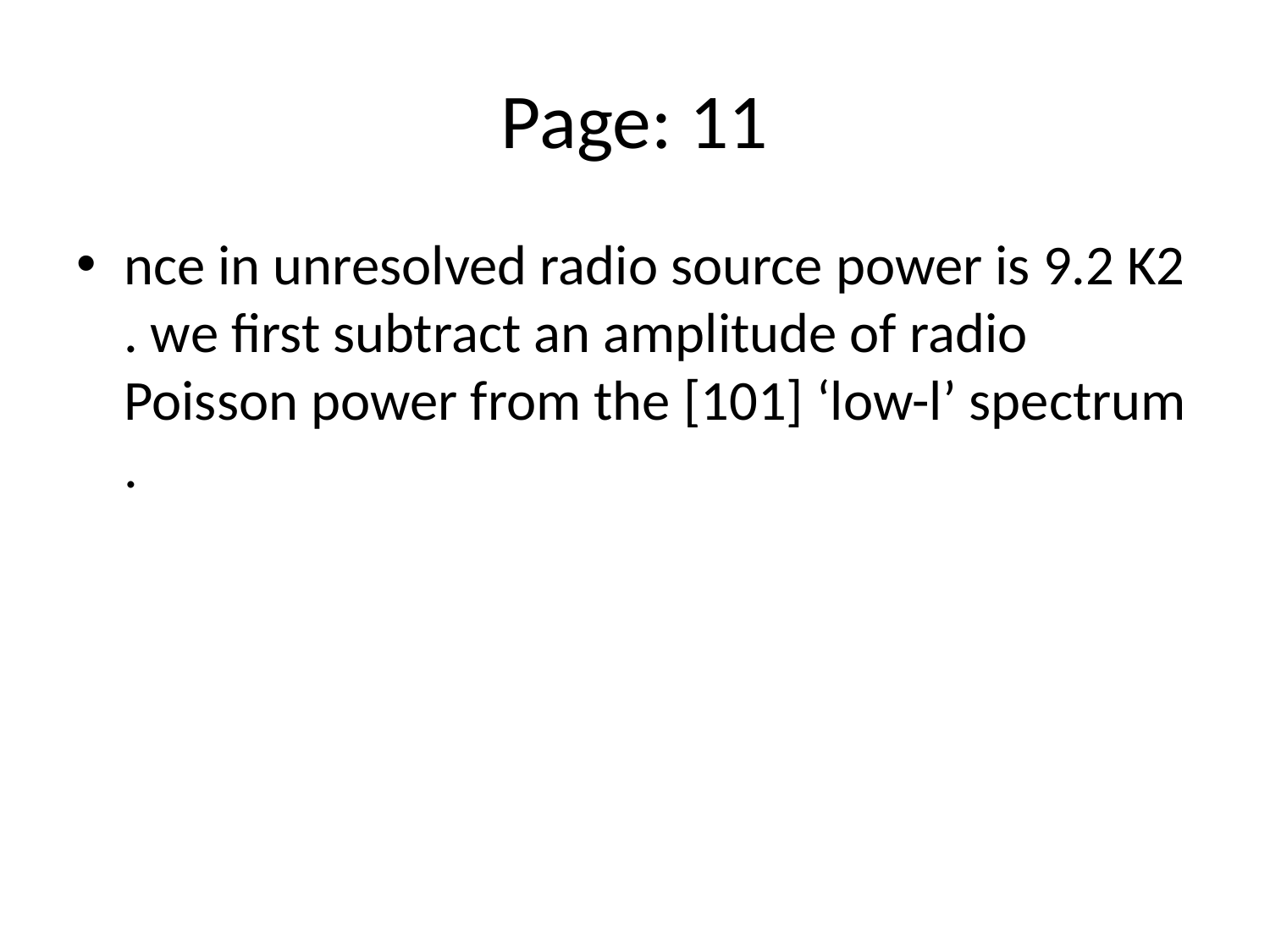

# Page: 11
nce in unresolved radio source power is 9.2 K2 . we first subtract an amplitude of radio Poisson power from the [101] ‘low-l’ spectrum .